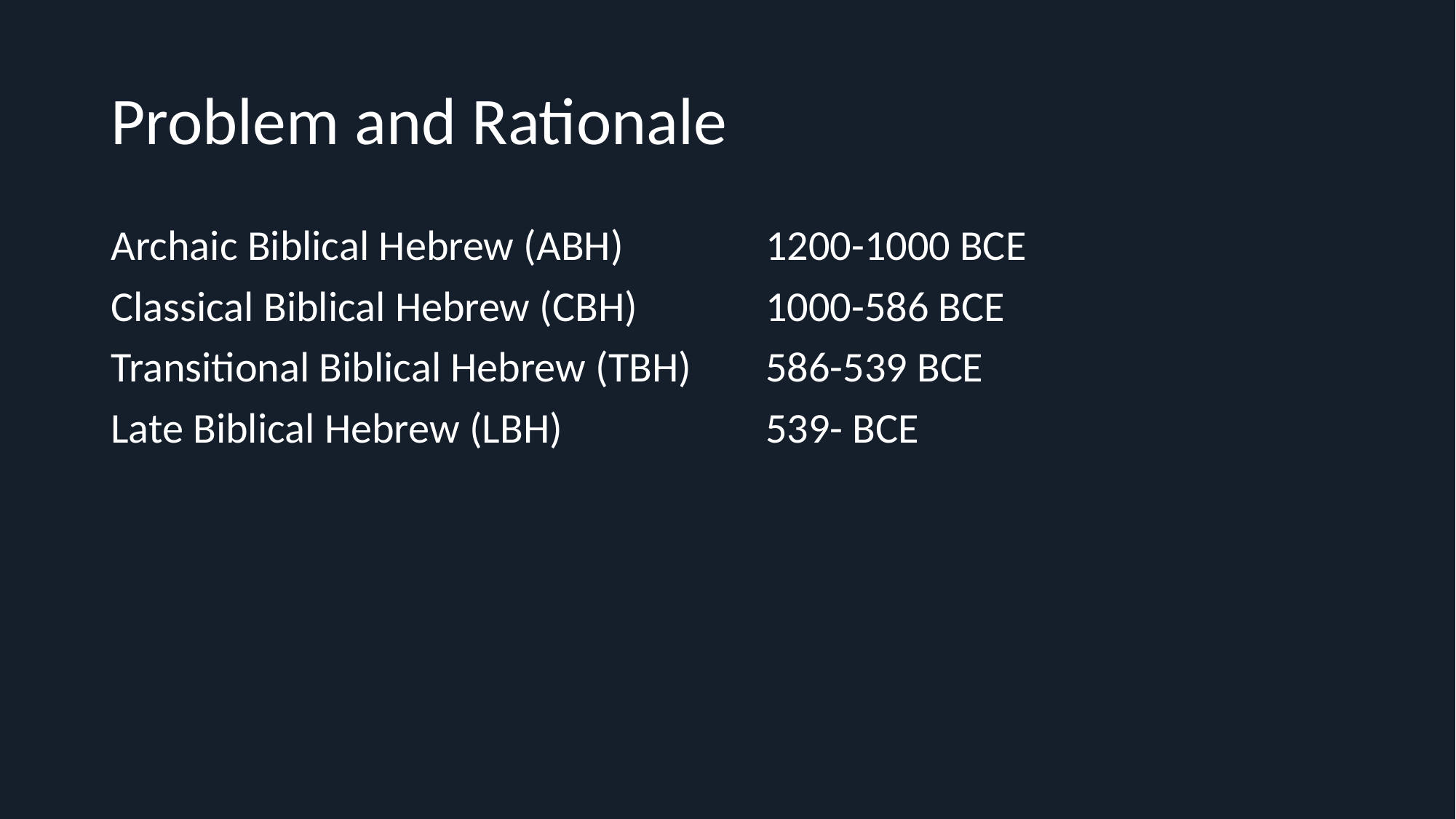

# Problem and Rationale
Archaic Biblical Hebrew (ABH)		1200-1000 BCE
Classical Biblical Hebrew (CBH)		1000-586 BCE
Transitional Biblical Hebrew (TBH)	586-539 BCE
Late Biblical Hebrew (LBH)		539- BCE